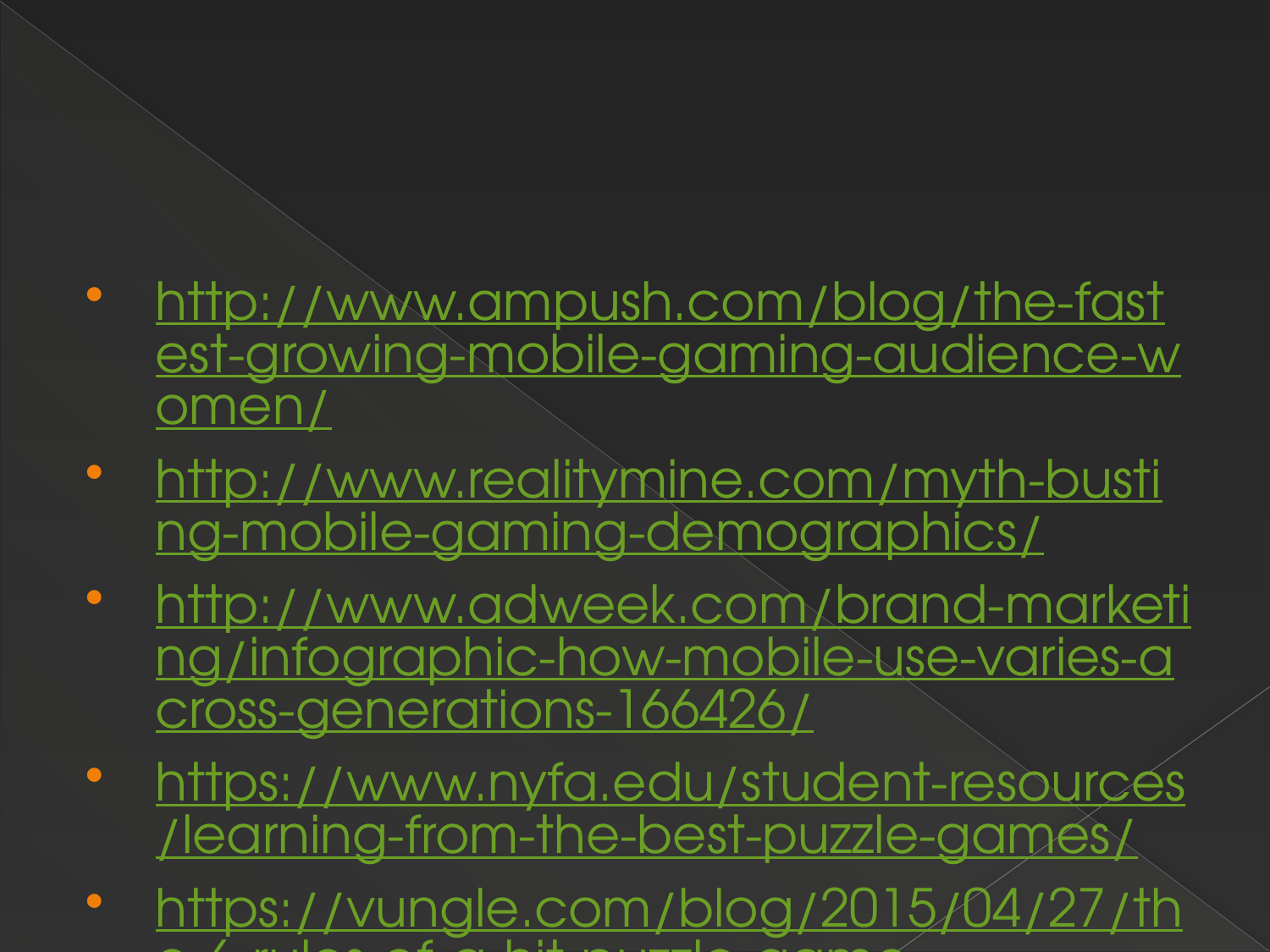

#
http://www.ampush.com/blog/the-fastest-growing-mobile-gaming-audience-women/
http://www.realitymine.com/myth-busting-mobile-gaming-demographics/
http://www.adweek.com/brand-marketing/infographic-how-mobile-use-varies-across-generations-166426/
https://www.nyfa.edu/student-resources/learning-from-the-best-puzzle-games/
https://vungle.com/blog/2015/04/27/the-6-rules-of-a-hit-puzzle-game/
https://www.polygon.com/2017/1/20/14337282/games-for-women-and-girls